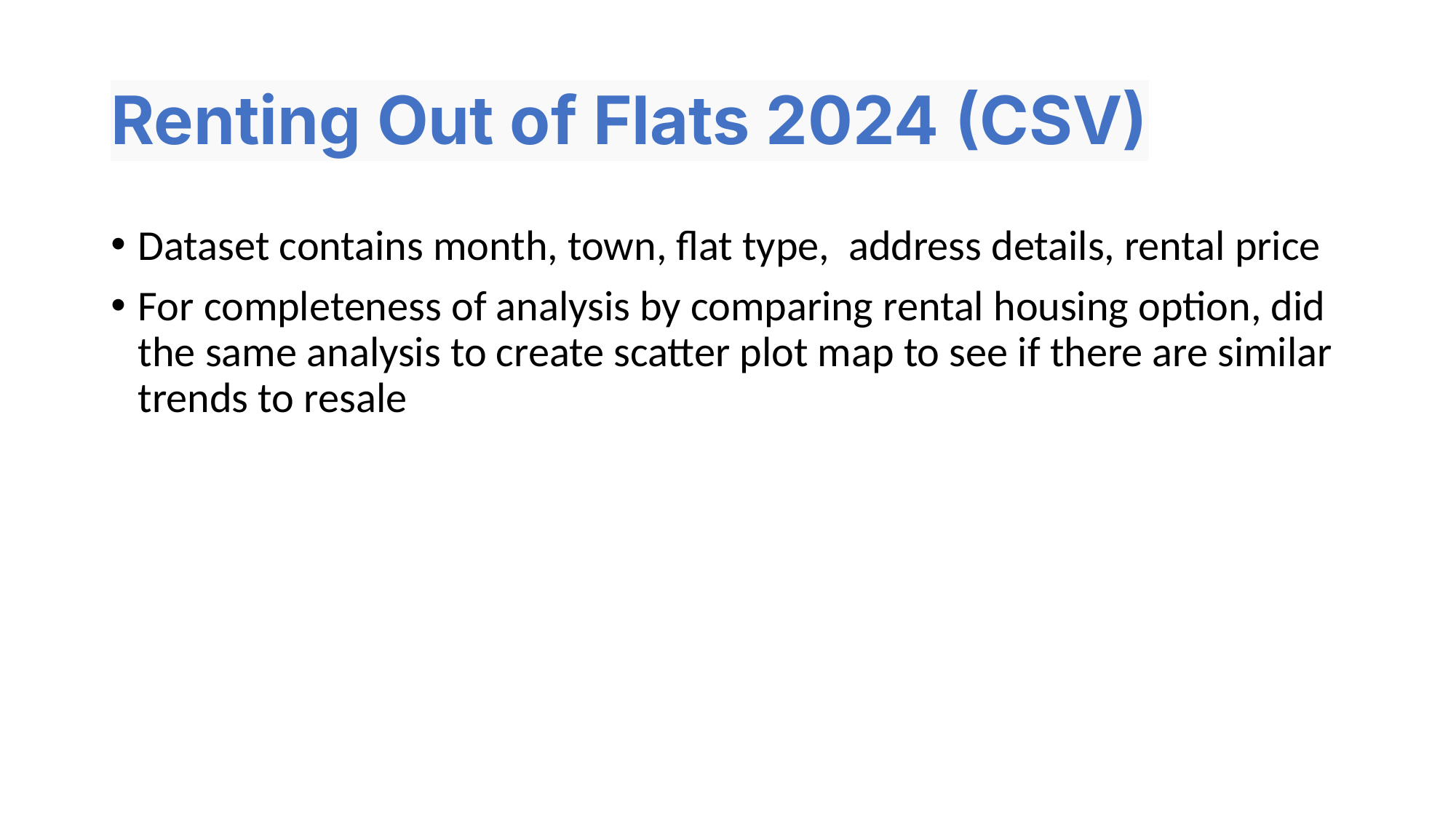

# Renting Out of Flats 2024 (CSV)
Dataset contains month, town, flat type,  address details, rental price
For completeness of analysis by comparing rental housing option, did the same analysis to create scatter plot map to see if there are similar trends to resale